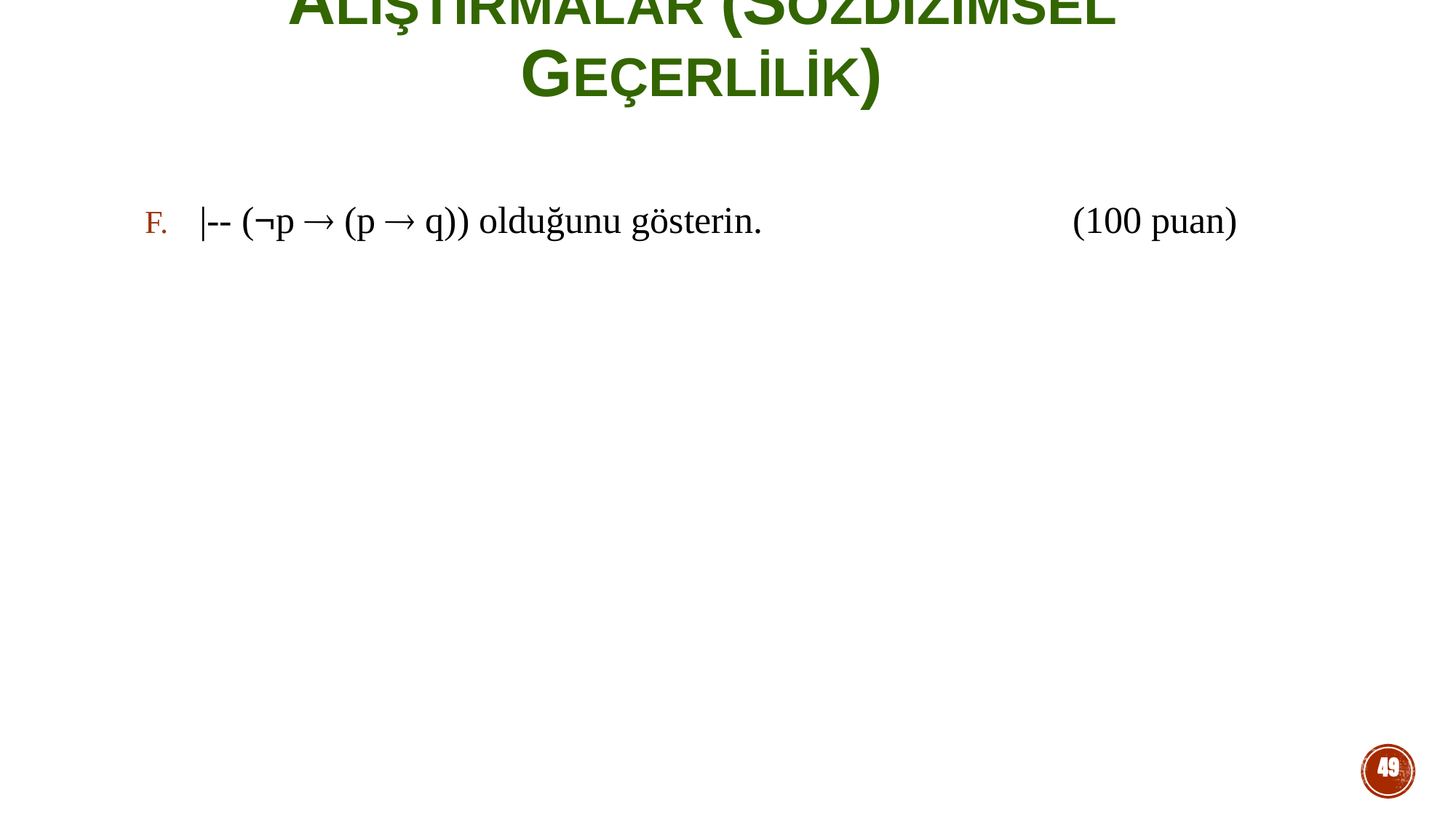

Alıştırmalar (Sözdizimsel GEÇERLİLİK)
|-- (¬p → (p → q)) olduğunu gösterin.			(100 puan)

49